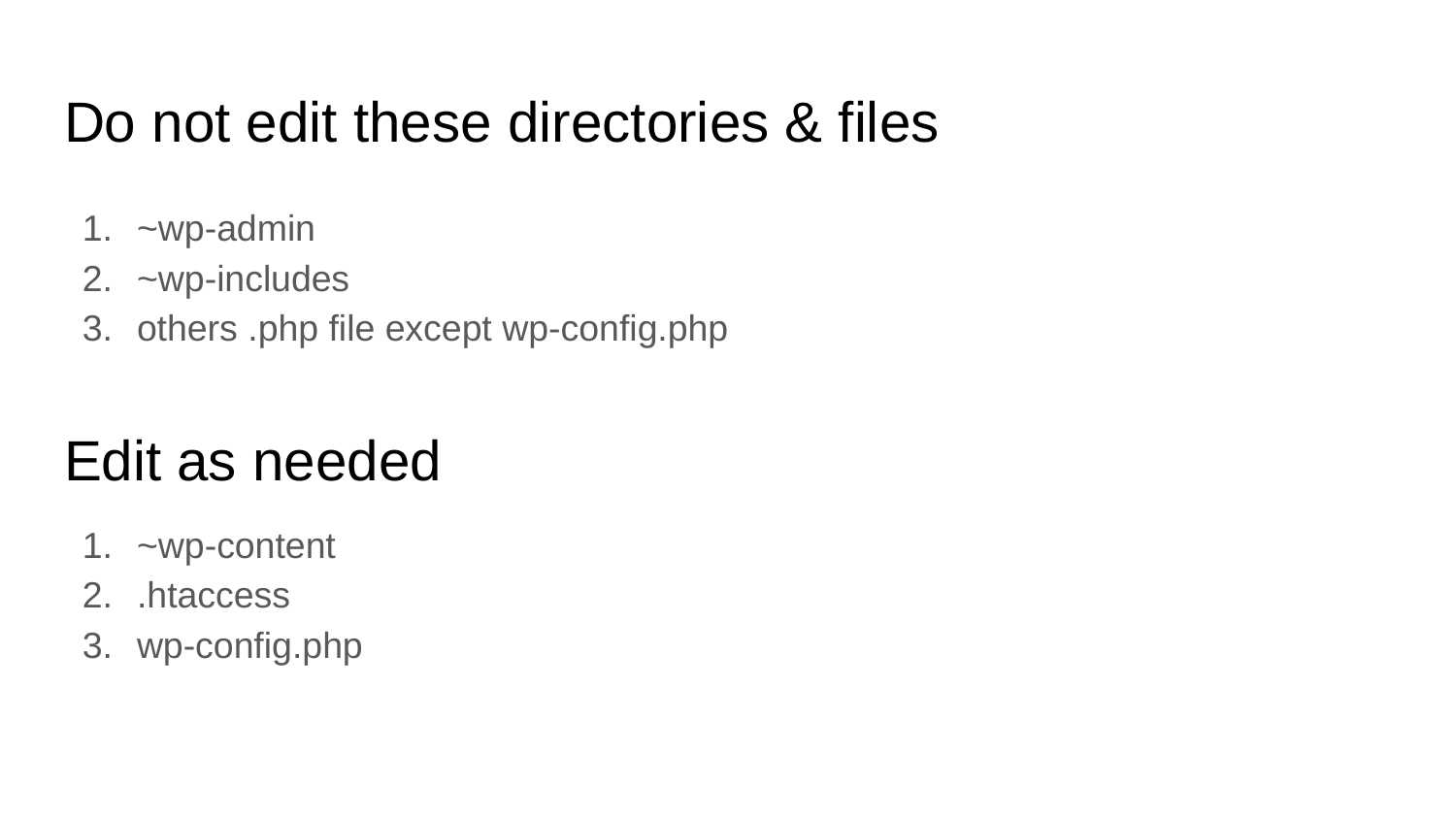

# Do not edit these directories & files
~wp-admin
~wp-includes
others .php file except wp-config.php
Edit as needed
~wp-content
.htaccess
wp-config.php